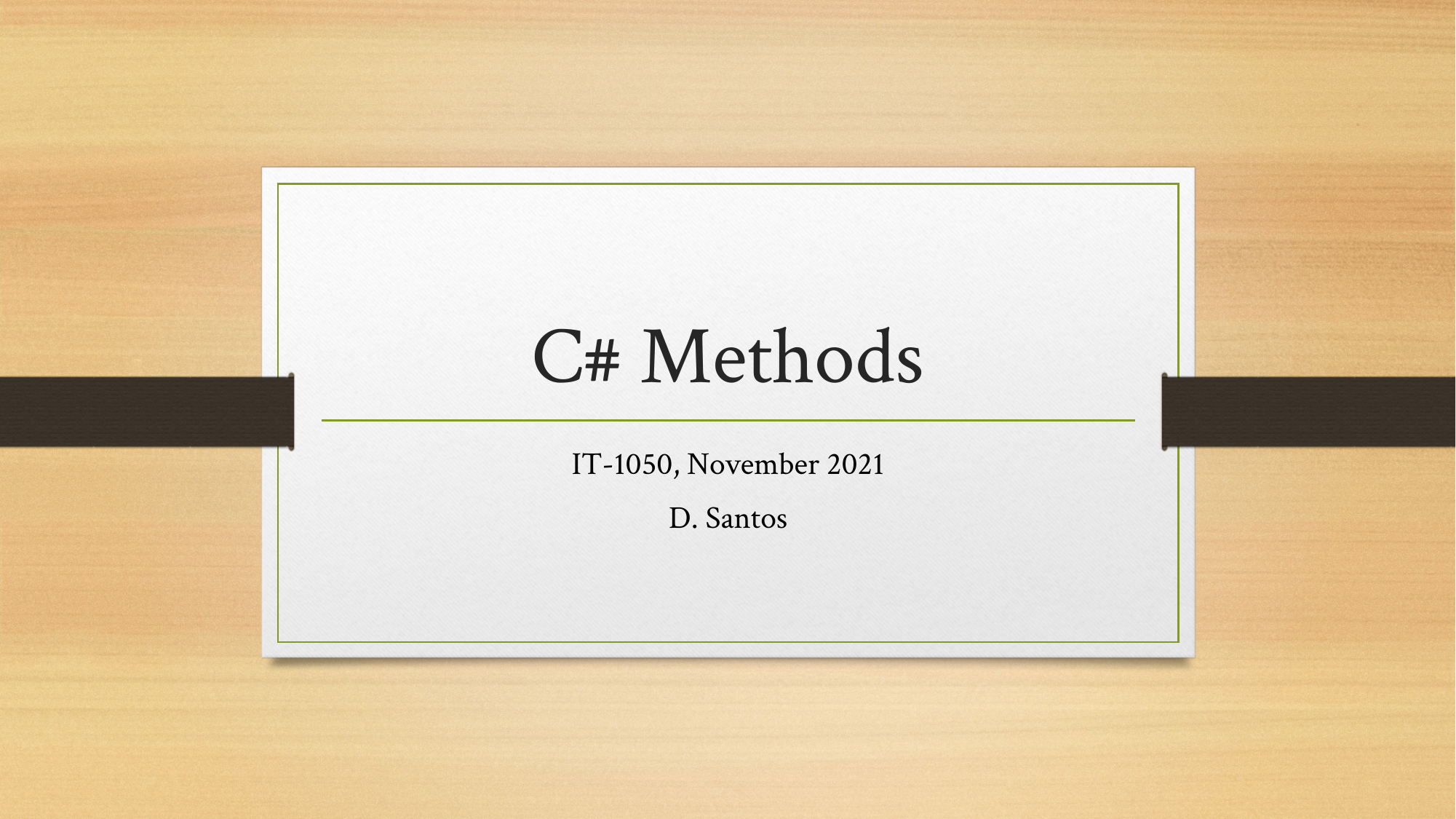

# C# Methods
IT-1050, November 2021
D. Santos